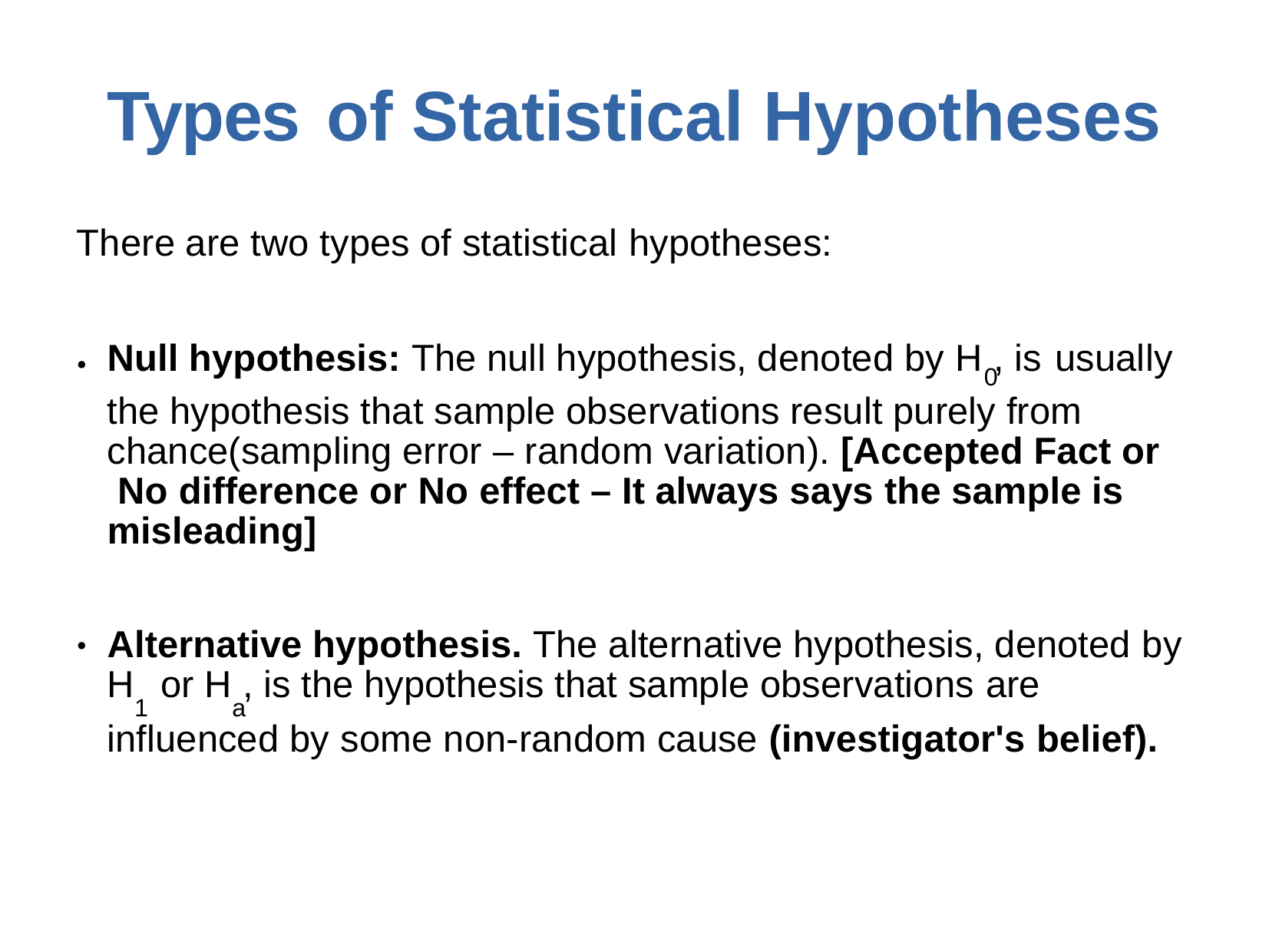

# Types	of Statistical Hypotheses
There are two types of statistical hypotheses:
Null hypothesis: The null hypothesis, denoted by H , is usually
●
0
the hypothesis that sample observations result purely from  chance(sampling error – random variation). [Accepted Fact or  No difference or No effect – It always says the sample is  misleading]
Alternative hypothesis. The alternative hypothesis, denoted by
●
H	or H , is the hypothesis that sample observations are
1	a
influenced by some non-random cause (investigator's belief).